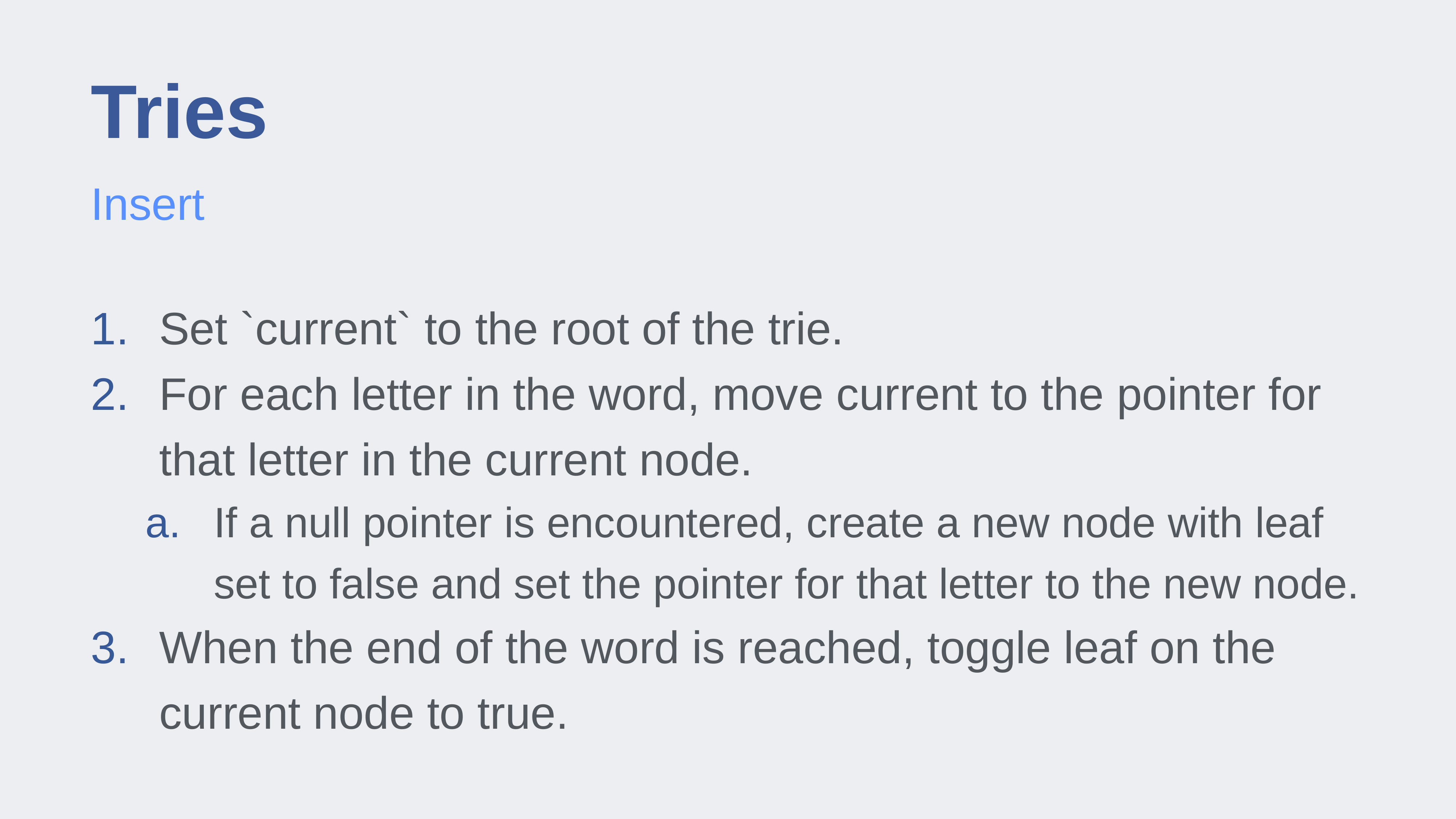

# Tries
Insert
Set `current` to the root of the trie.
For each letter in the word, move current to the pointer for that letter in the current node.
If a null pointer is encountered, create a new node with leaf set to false and set the pointer for that letter to the new node.
When the end of the word is reached, toggle leaf on the current node to true.